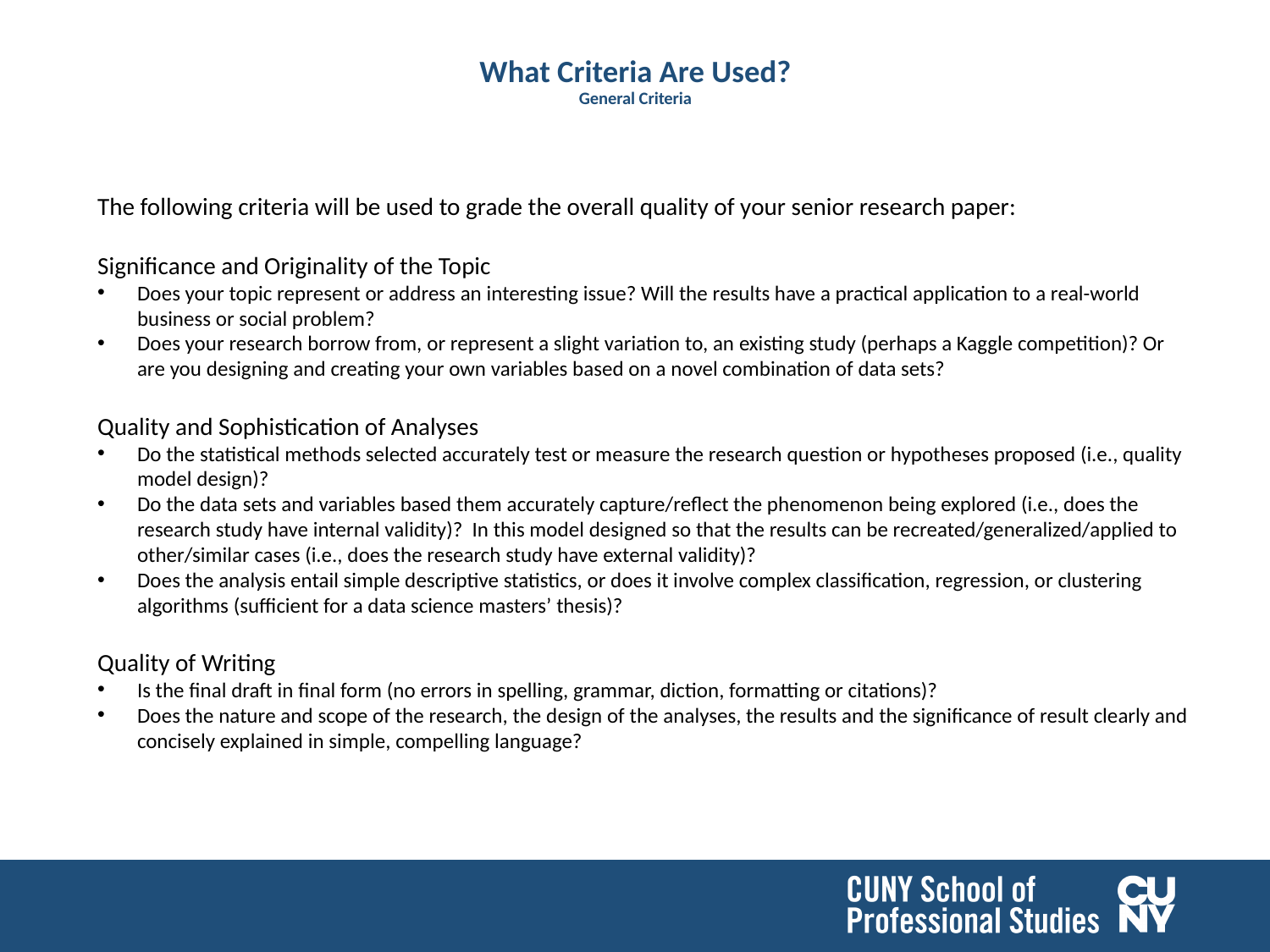

# What Criteria Are Used? General Criteria
The following criteria will be used to grade the overall quality of your senior research paper:

Significance and Originality of the Topic
Does your topic represent or address an interesting issue? Will the results have a practical application to a real-world business or social problem?
Does your research borrow from, or represent a slight variation to, an existing study (perhaps a Kaggle competition)? Or are you designing and creating your own variables based on a novel combination of data sets?

Quality and Sophistication of Analyses
Do the statistical methods selected accurately test or measure the research question or hypotheses proposed (i.e., quality model design)?
Do the data sets and variables based them accurately capture/reflect the phenomenon being explored (i.e., does the research study have internal validity)?  In this model designed so that the results can be recreated/generalized/applied to other/similar cases (i.e., does the research study have external validity)?
Does the analysis entail simple descriptive statistics, or does it involve complex classification, regression, or clustering algorithms (sufficient for a data science masters’ thesis)?

Quality of Writing
Is the final draft in final form (no errors in spelling, grammar, diction, formatting or citations)?
Does the nature and scope of the research, the design of the analyses, the results and the significance of result clearly and concisely explained in simple, compelling language?